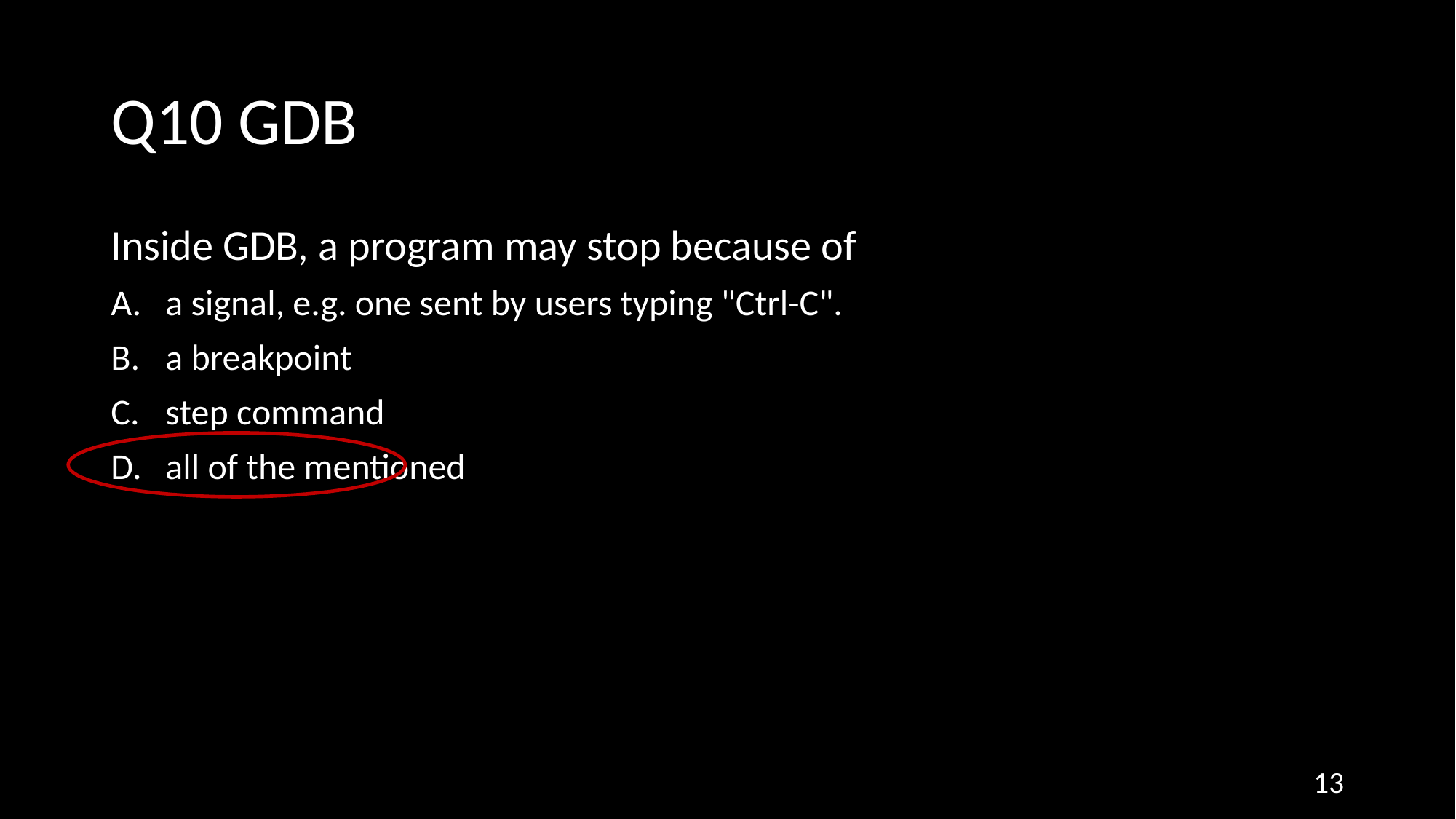

# Q10 GDB
Inside GDB, a program may stop because of
a signal, e.g. one sent by users typing "Ctrl-C".
a breakpoint
step command
all of the mentioned

13